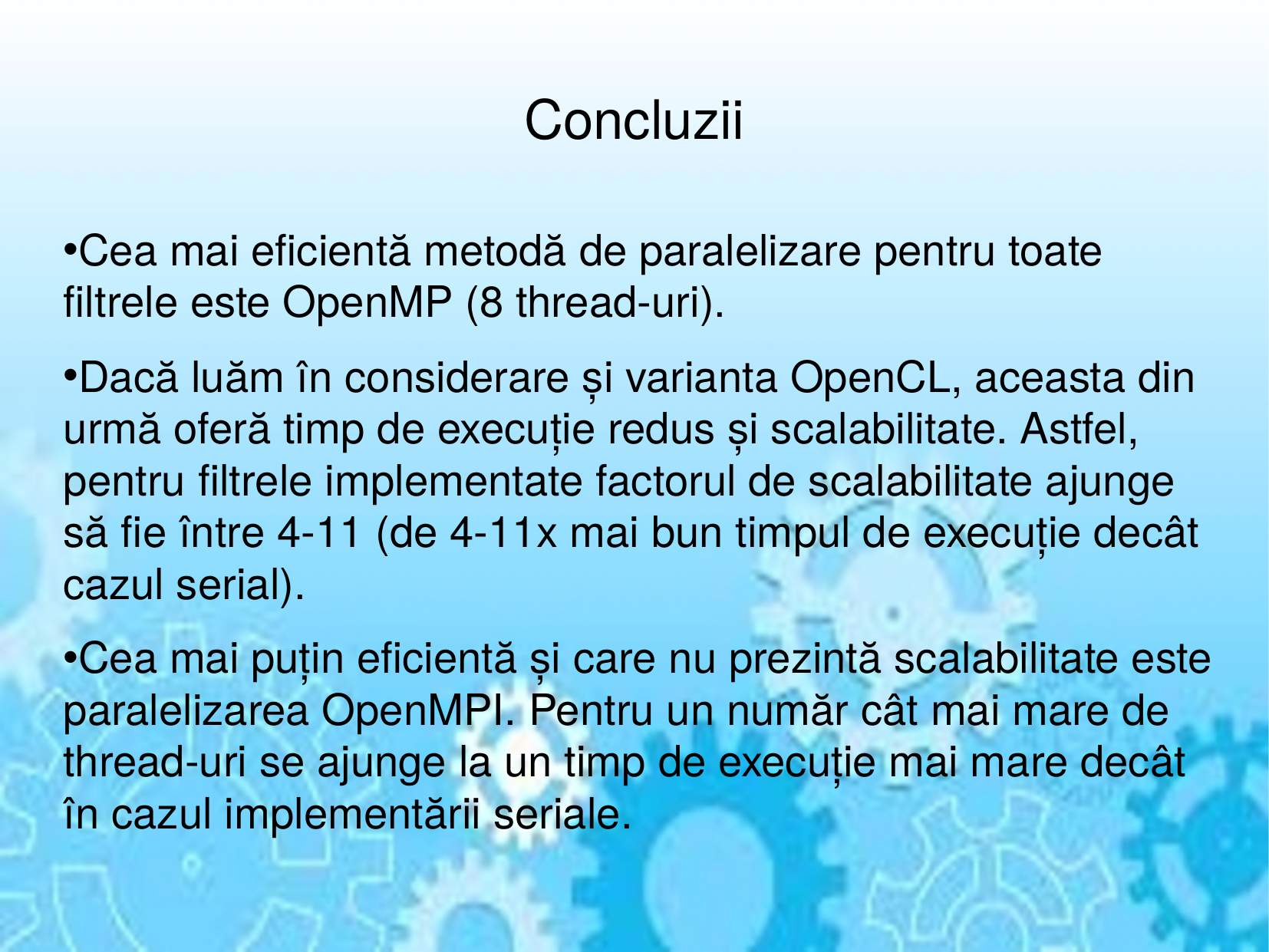

# Concluzii
Cea mai eficientă metodă de paralelizare pentru toate filtrele este OpenMP (8 thread-uri).
Dacă luăm în considerare și varianta OpenCL, aceasta din urmă oferă timp de execuție redus și scalabilitate. Astfel, pentru filtrele implementate factorul de scalabilitate ajunge să fie între 4-11 (de 4-11x mai bun timpul de execuție decât cazul serial).
Cea mai puțin eficientă și care nu prezintă scalabilitate este paralelizarea OpenMPI. Pentru un număr cât mai mare de thread-uri se ajunge la un timp de execuție mai mare decât în cazul implementării seriale.